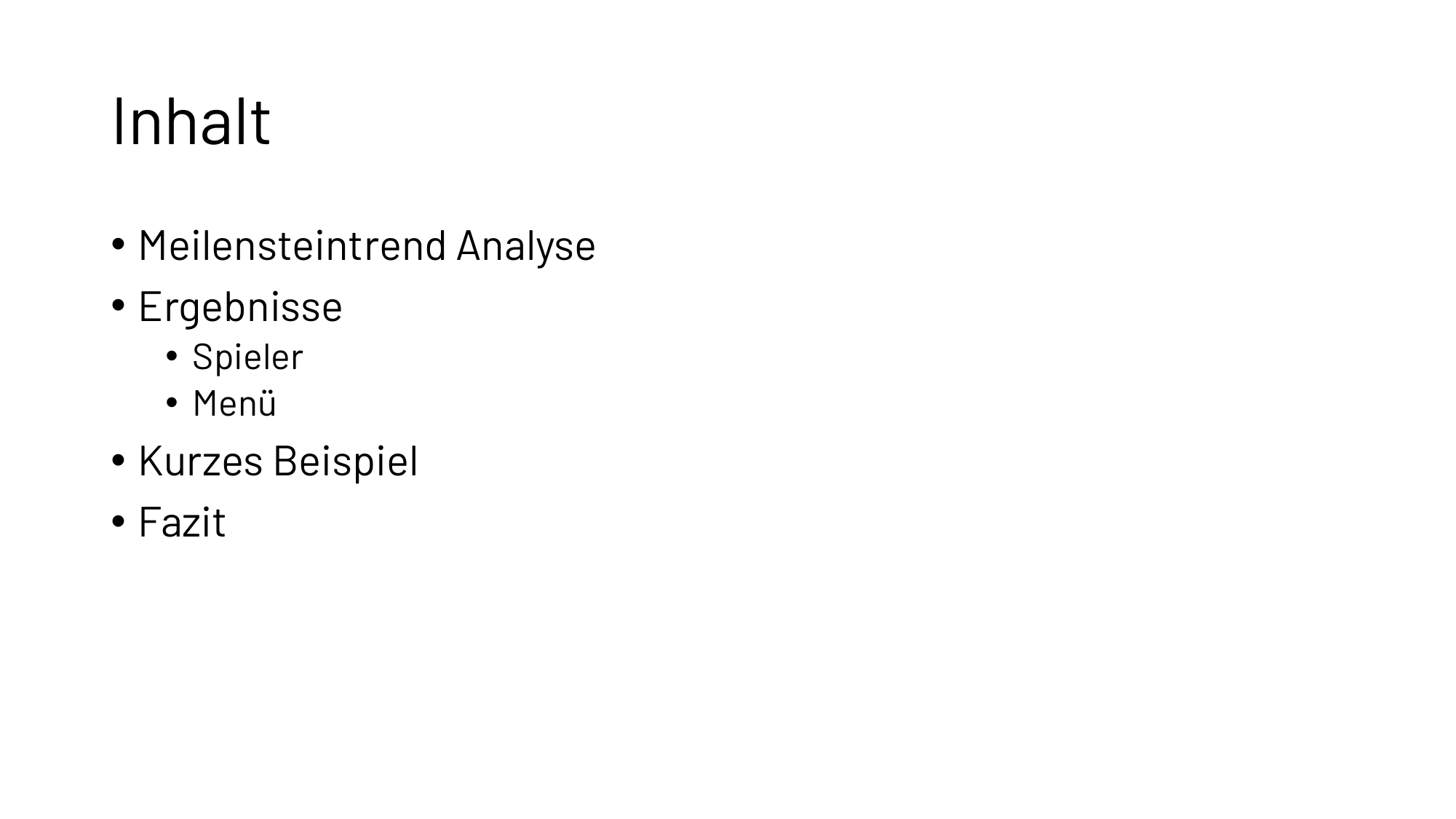

# Inhalt
Meilensteintrend Analyse
Ergebnisse
Spieler
Menü
Kurzes Beispiel
Fazit